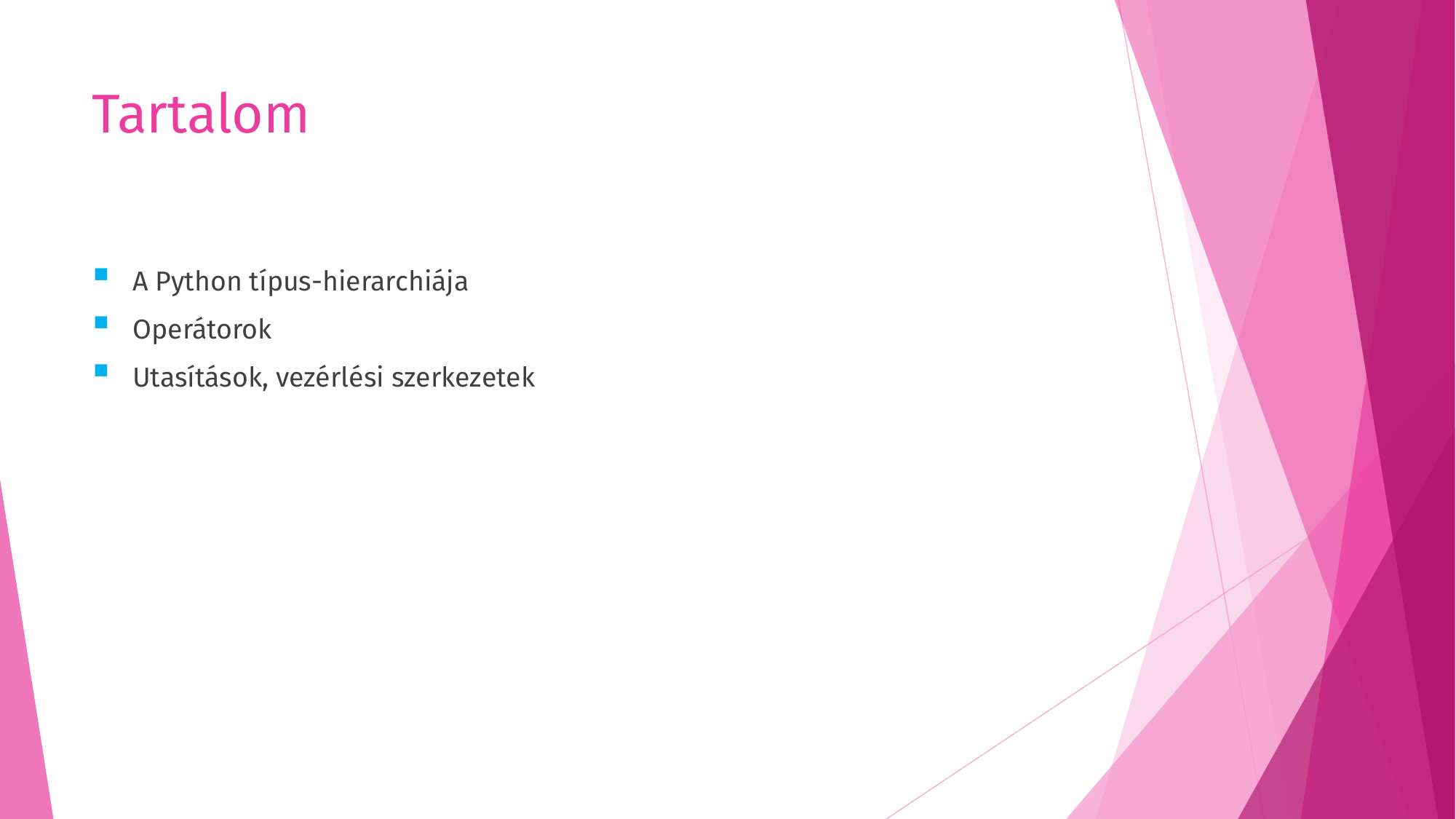

# Tartalom
A Python típus-hierarchiája
Operátorok
Utasítások, vezérlési szerkezetek